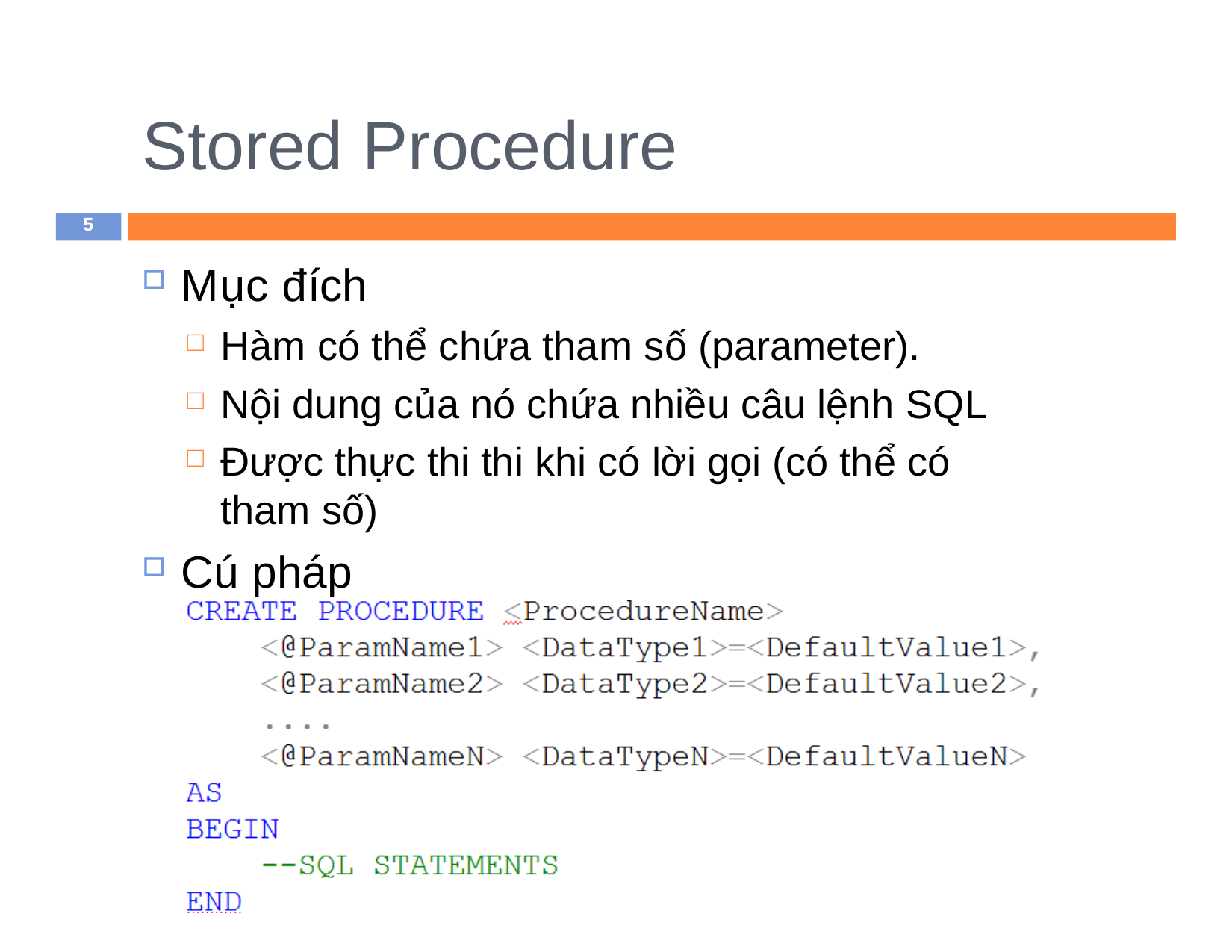

# Stored Procedure
5
Mục đích
Hàm có thể chứa tham số (parameter).
Nội dung của nó chứa nhiều câu lệnh SQL
Được thực thi thi khi có lời gọi (có thể có tham số)
Cú pháp